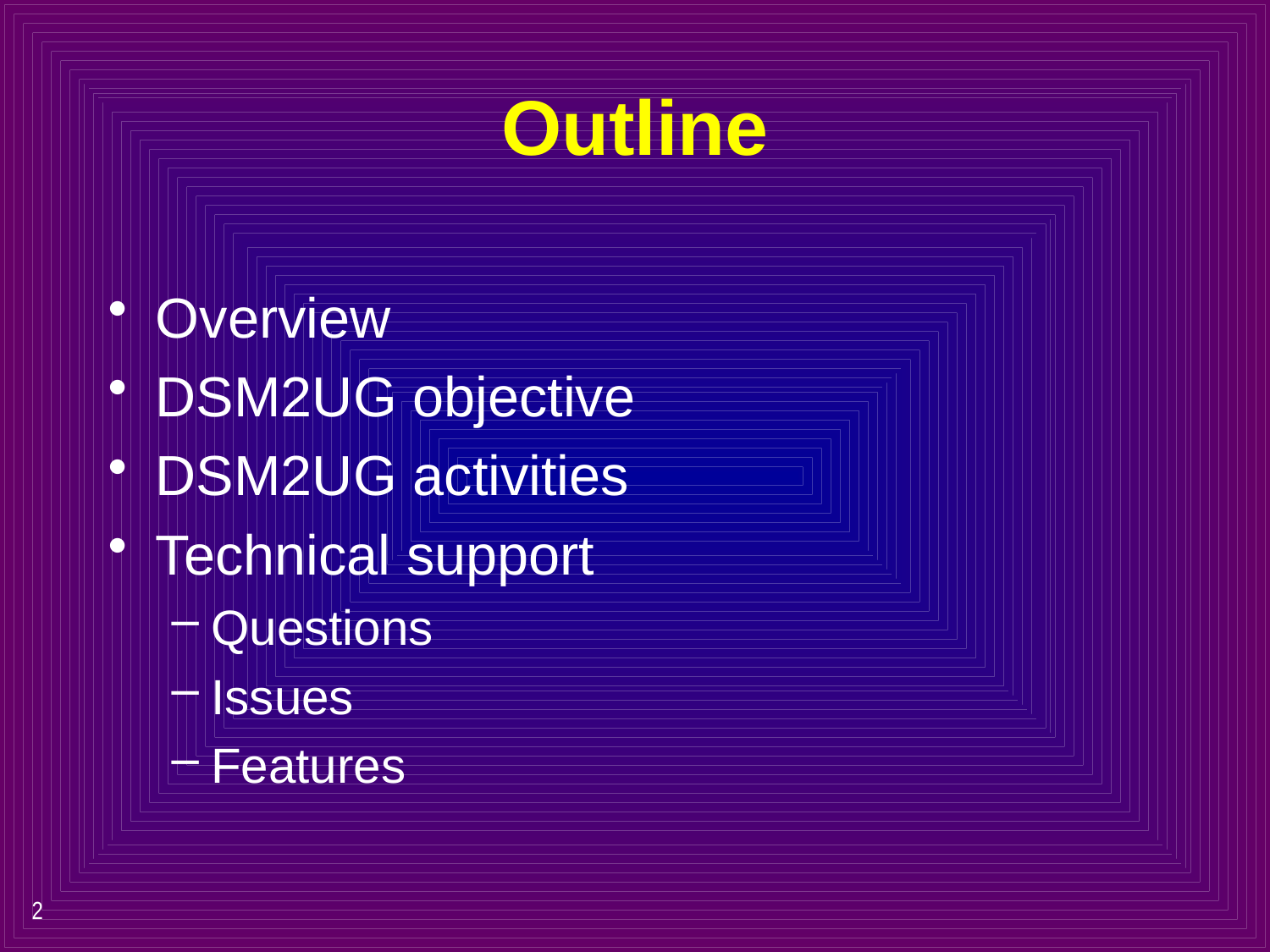

# Outline
Overview
DSM2UG objective
DSM2UG activities
Technical support
Questions
Issues
Features

2